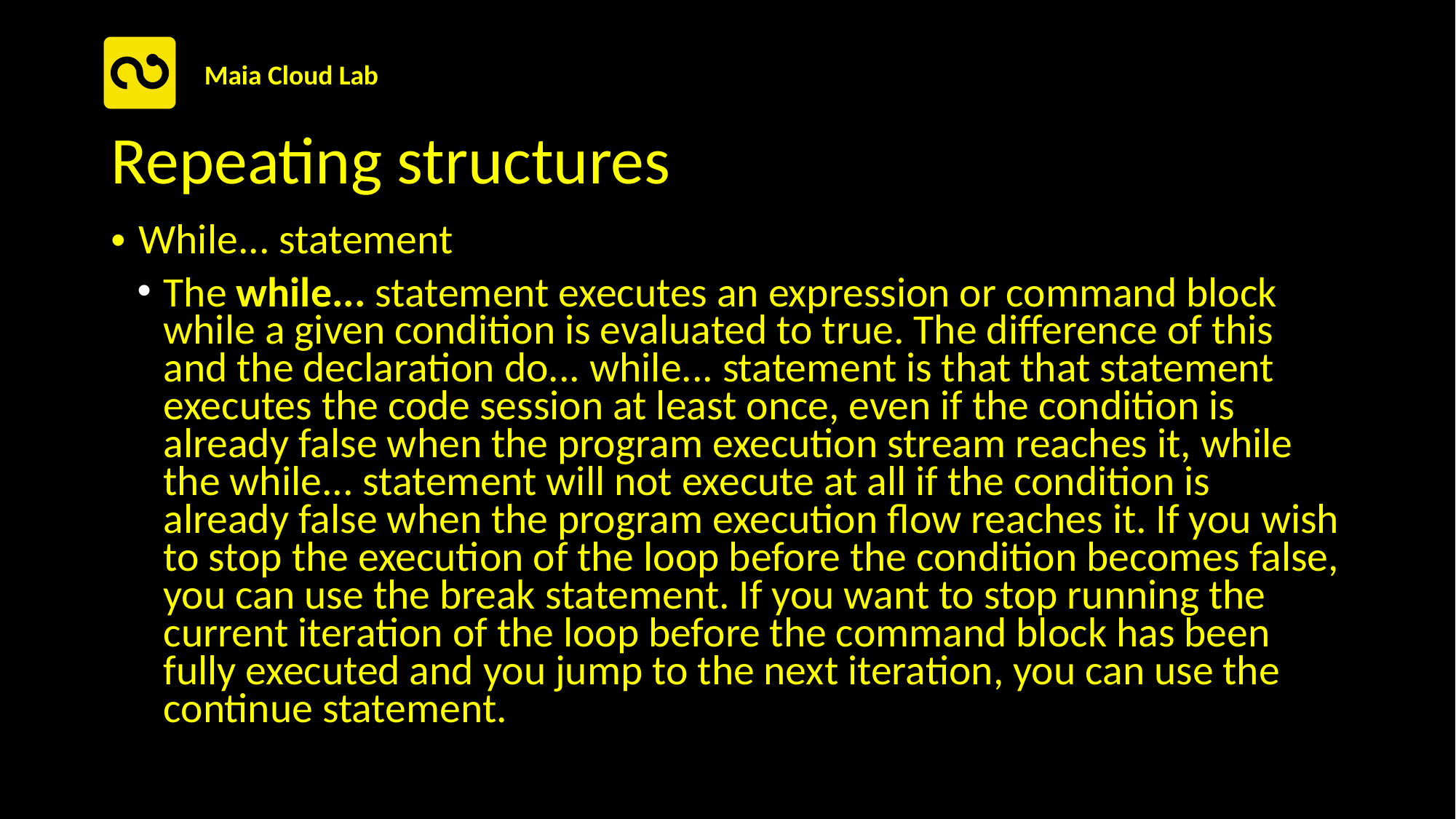

Repeating structures
While... statement
The while... statement executes an expression or command block while a given condition is evaluated to true. The difference of this and the declaration do... while... statement is that that statement executes the code session at least once, even if the condition is already false when the program execution stream reaches it, while the while... statement will not execute at all if the condition is already false when the program execution flow reaches it. If you wish to stop the execution of the loop before the condition becomes false, you can use the break statement. If you want to stop running the current iteration of the loop before the command block has been fully executed and you jump to the next iteration, you can use the continue statement.